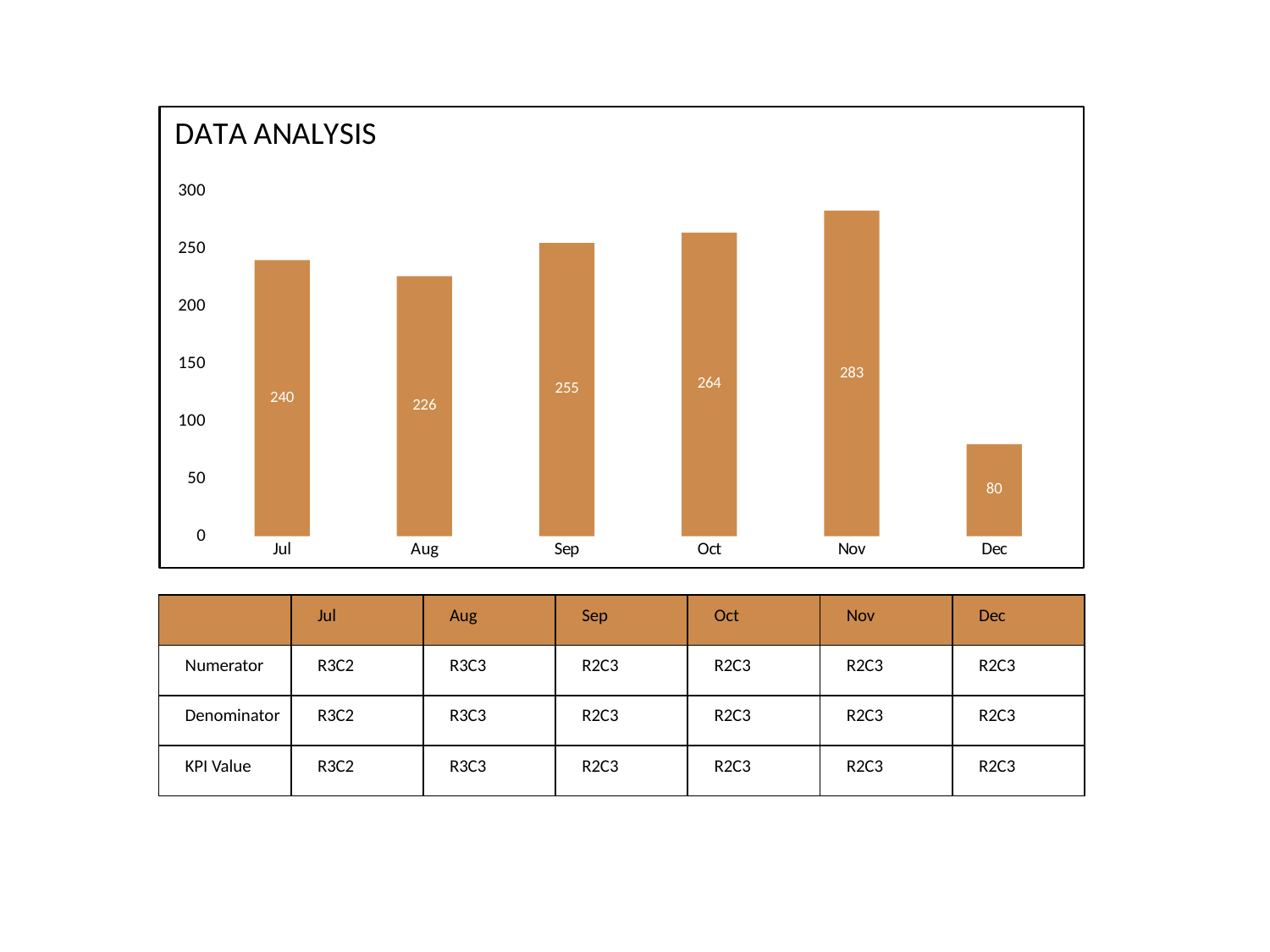

### Chart: DATA ANALYSIS

| Category |  |
|---|---|
| Jul | 240.0 |
| Aug | 226.0 |
| Sep | 255.0 |
| Oct | 264.0 |
| Nov | 283.0 |
| Dec | 80.0 |
|  | Jul | Aug | Sep | Oct | Nov | Dec |
| --- | --- | --- | --- | --- | --- | --- |
| Numerator | R3C2 | R3C3 | R2C3 | R2C3 | R2C3 | R2C3 |
| Denominator | R3C2 | R3C3 | R2C3 | R2C3 | R2C3 | R2C3 |
| KPI Value | R3C2 | R3C3 | R2C3 | R2C3 | R2C3 | R2C3 |